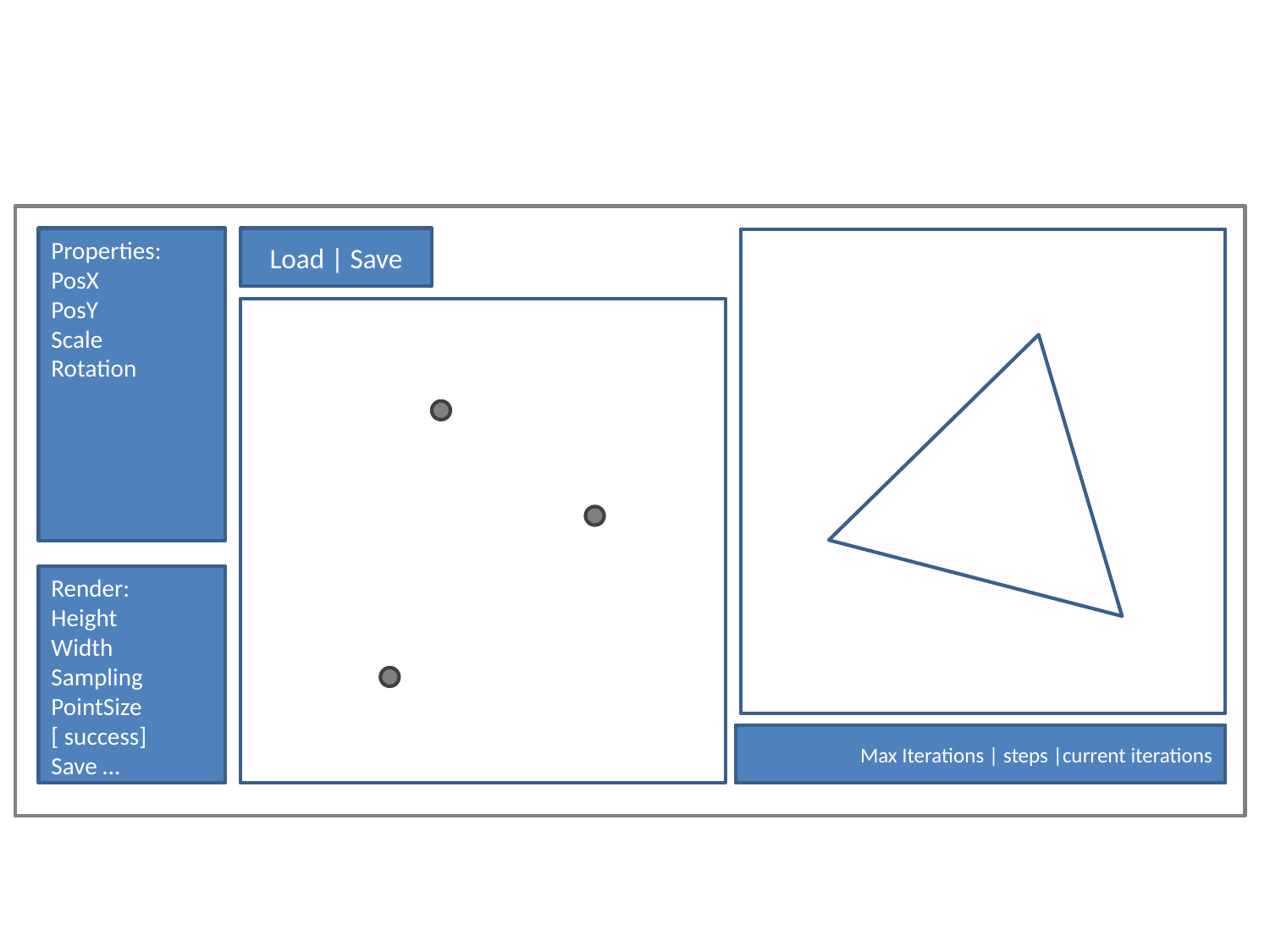

Base:
PosX
PosY
Scale
Rotation

Properties:
PosX
PosY
Scale
Rotation

Load | Save

Render:
Height
Width
Sampling
PointSize
[ success]
Save …
Max Iterations | steps |current iterations